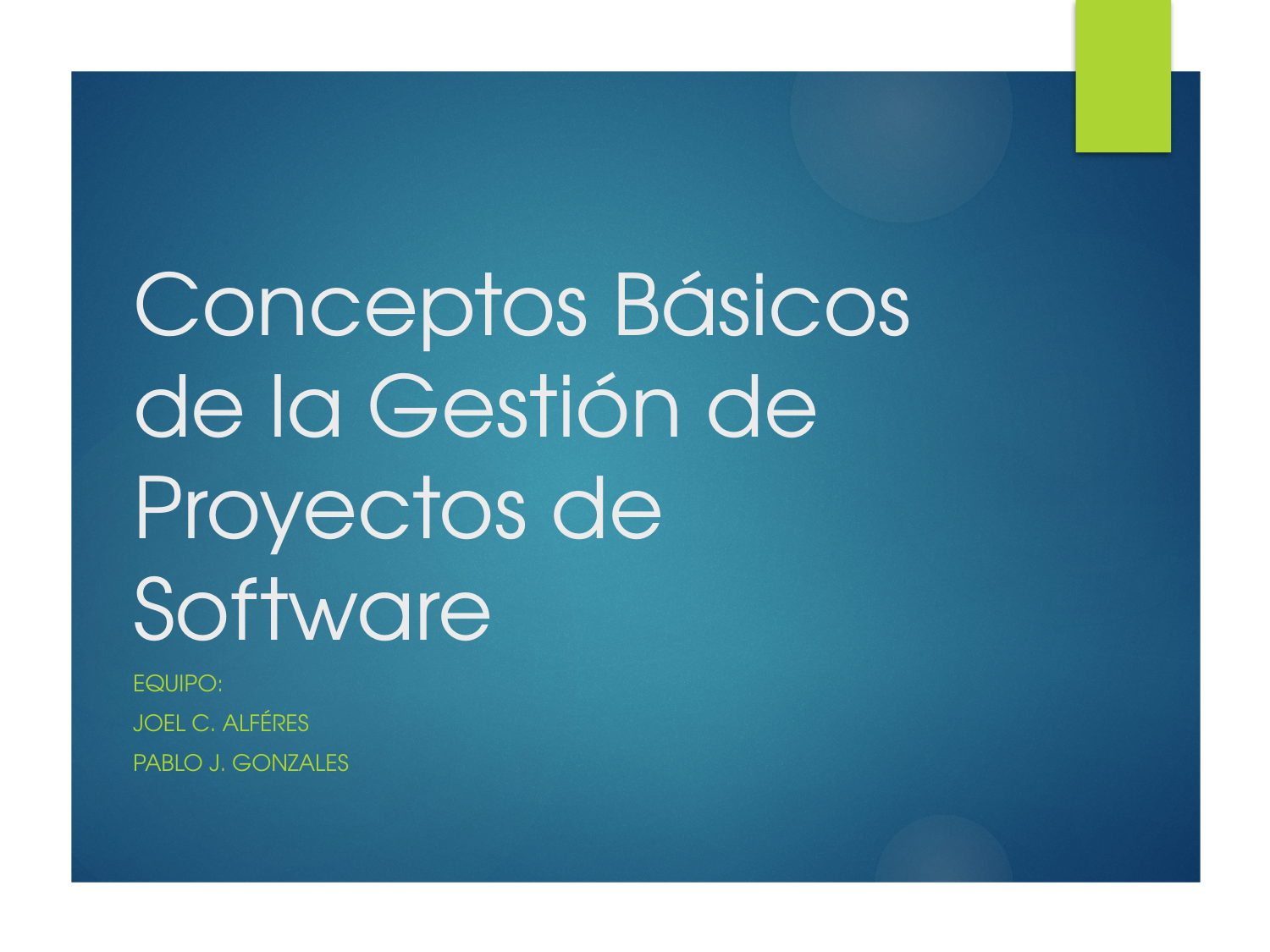

# Conceptos Básicos de la Gestión de Proyectos de Software
Equipo:
Joel C. Alféres
Pablo j. Gonzales